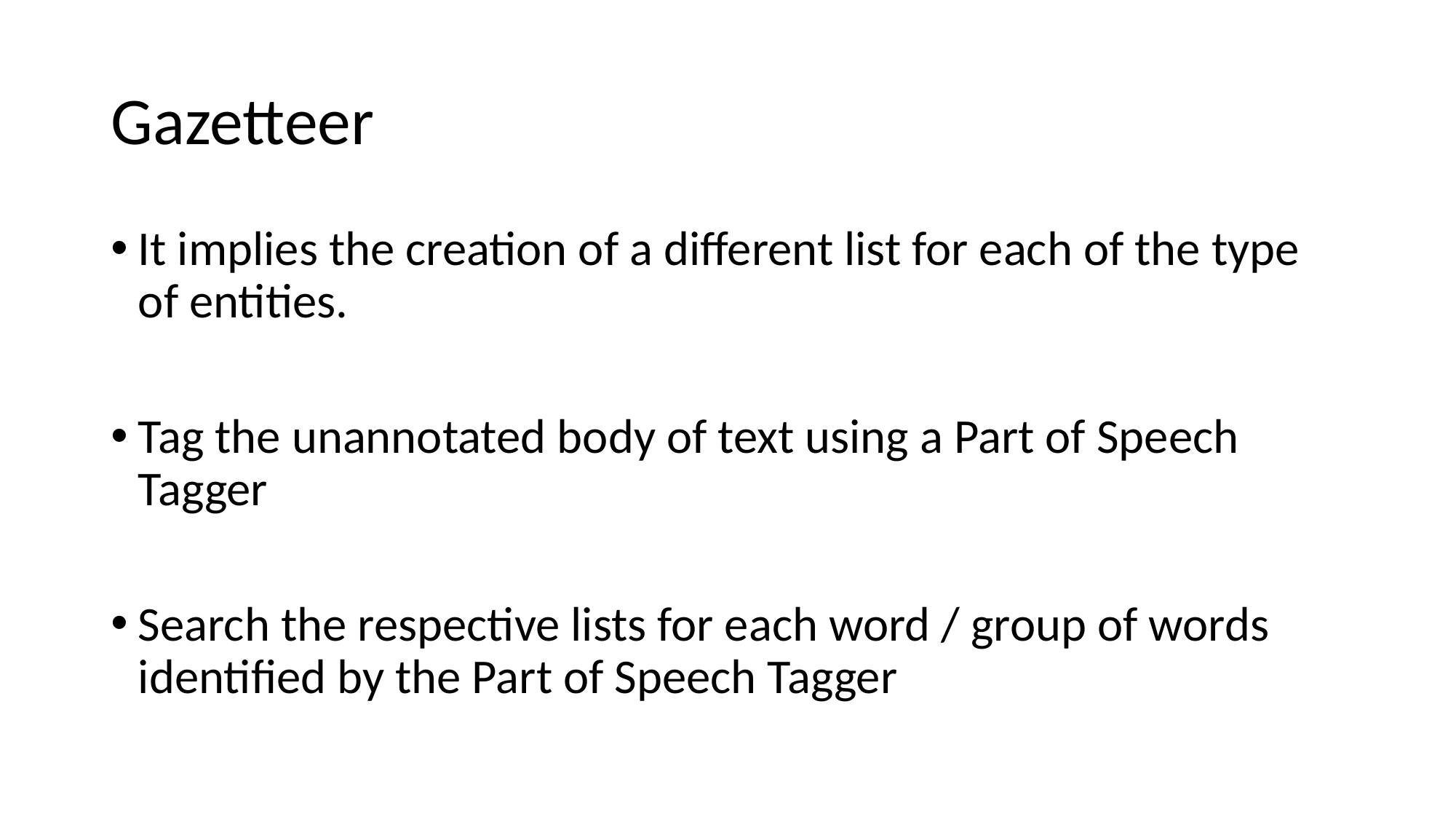

# Gazetteer
It implies the creation of a different list for each of the type of entities.

Tag the unannotated body of text using a Part of Speech Tagger

Search the respective lists for each word / group of words identified by the Part of Speech Tagger